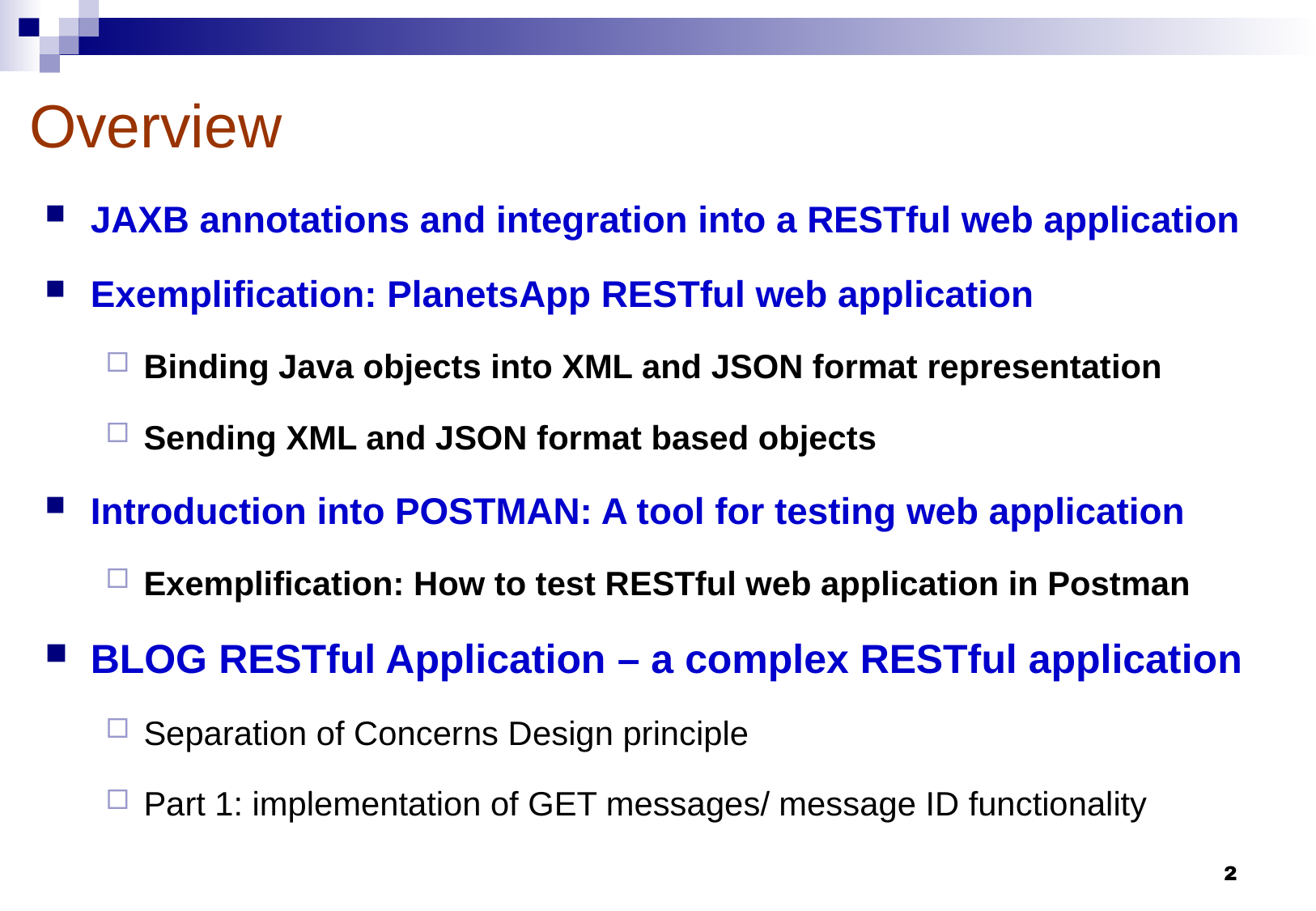

# Overview
JAXB annotations and integration into a RESTful web application
Exemplification: PlanetsApp RESTful web application
Binding Java objects into XML and JSON format representation
Sending XML and JSON format based objects
Introduction into POSTMAN: A tool for testing web application
Exemplification: How to test RESTful web application in Postman
BLOG RESTful Application – a complex RESTful application
Separation of Concerns Design principle
Part 1: implementation of GET messages/ message ID functionality
2